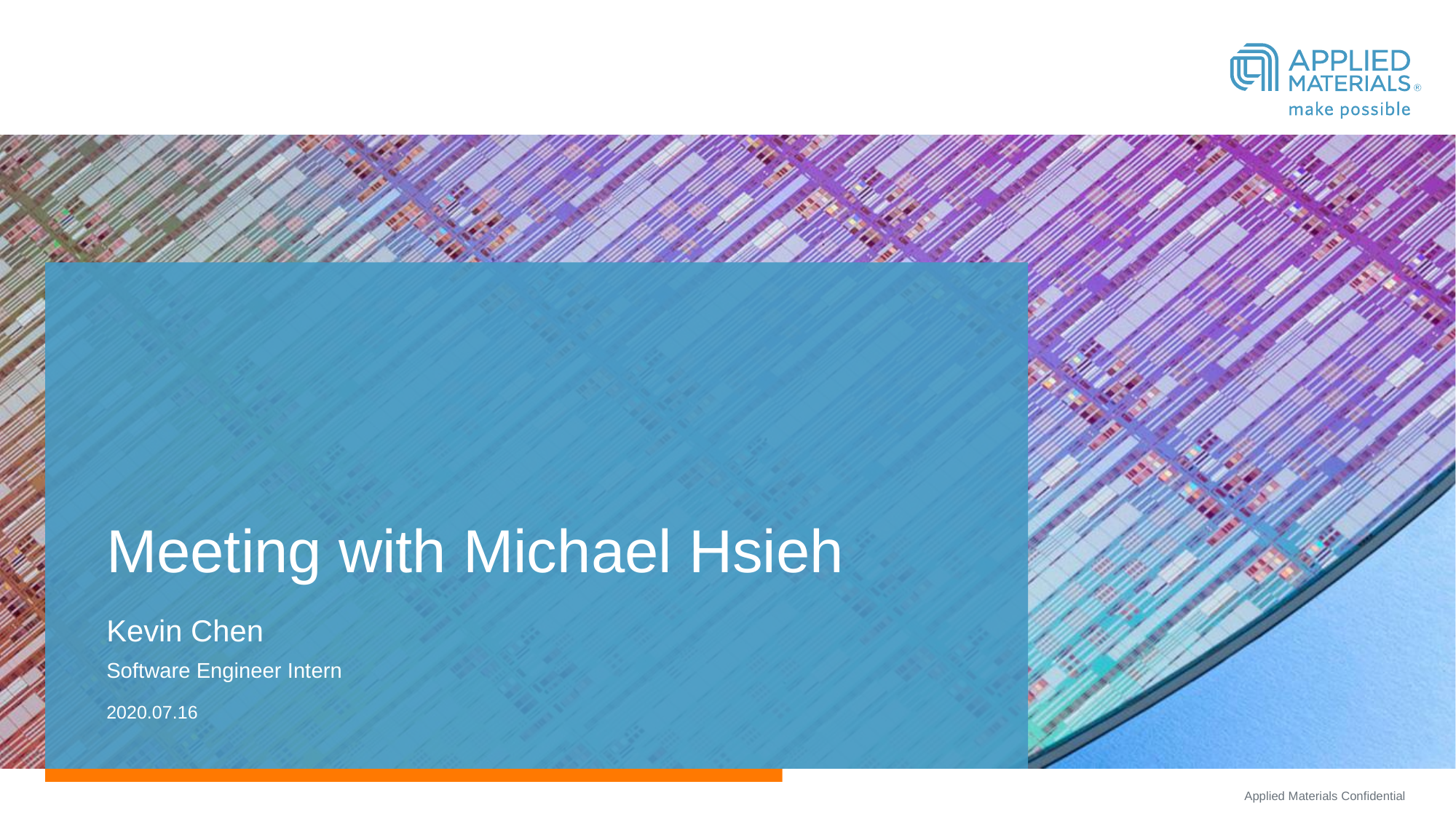

# Meeting with Michael Hsieh
Kevin Chen
Software Engineer Intern
2020.07.16